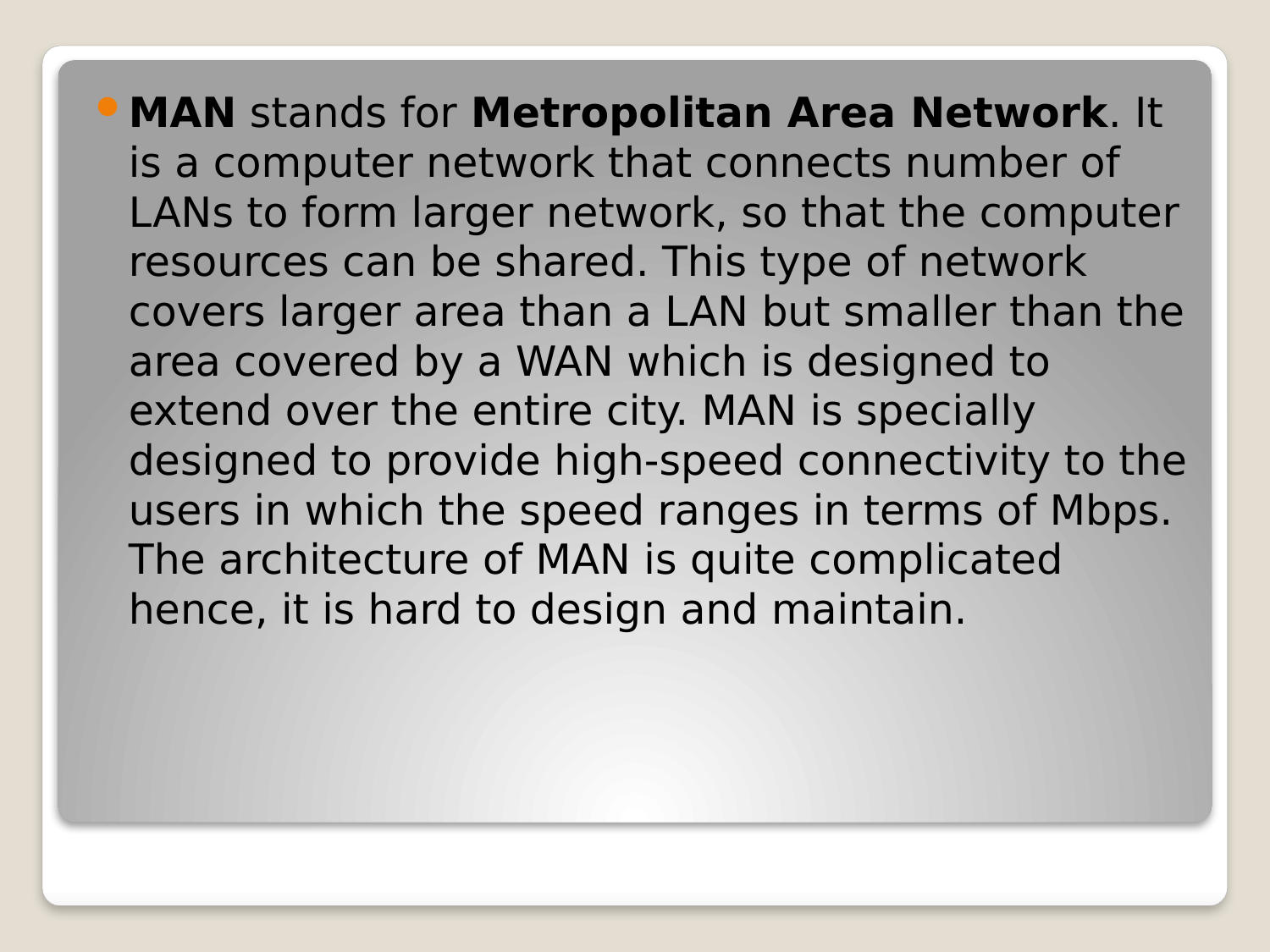

MAN stands for Metropolitan Area Network. It is a computer network that connects number of LANs to form larger network, so that the computer resources can be shared. This type of network covers larger area than a LAN but smaller than the area covered by a WAN which is designed to extend over the entire city. MAN is specially designed to provide high-speed connectivity to the users in which the speed ranges in terms of Mbps. The architecture of MAN is quite complicated hence, it is hard to design and maintain.
#